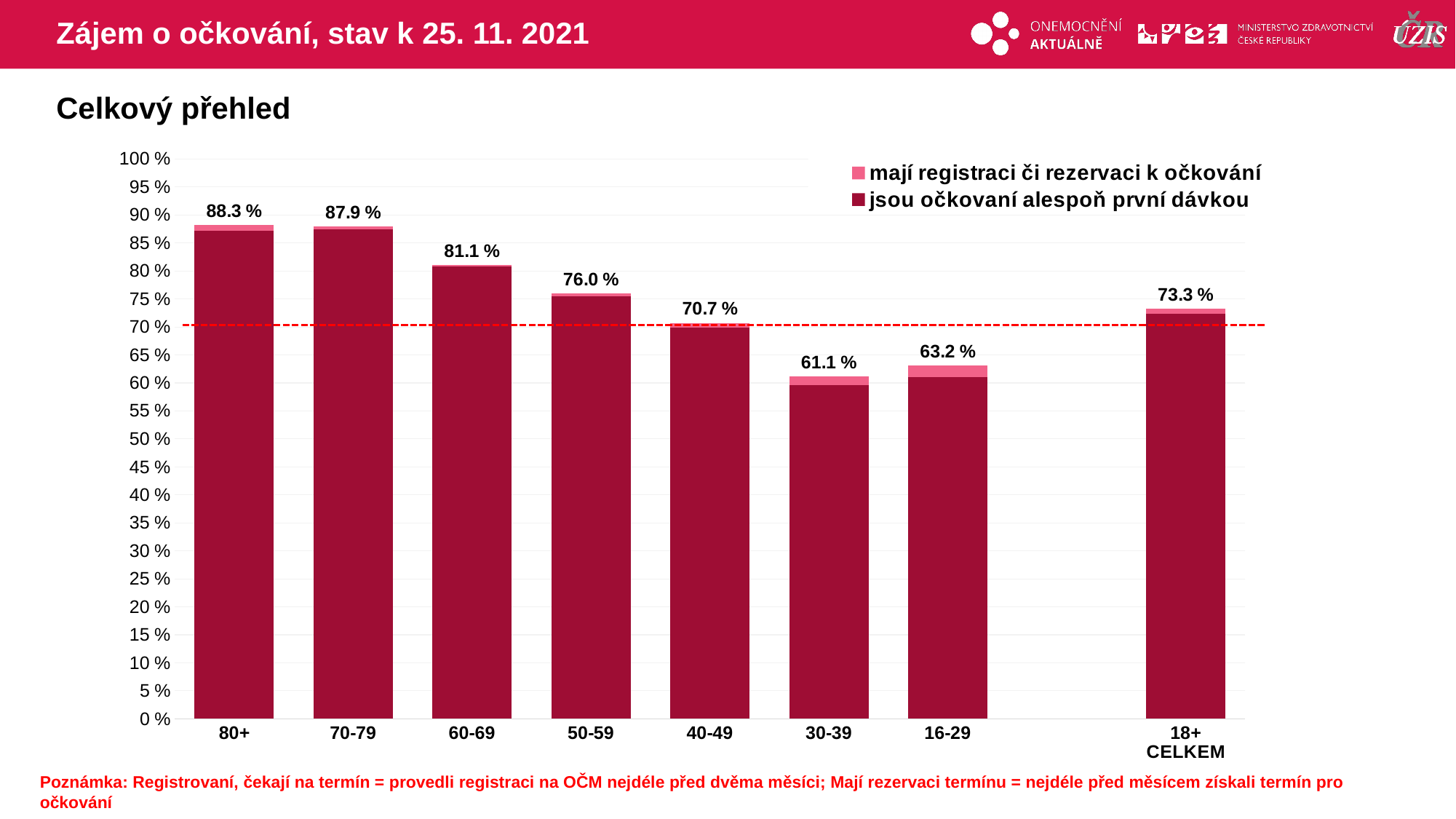

# Zájem o očkování, stav k 25. 11. 2021
Celkový přehled

### Chart

| Category | mají registraci či rezervaci k očkování | jsou očkovaní alespoň první dávkou |
|---|---|---|
| 80+ | 88.26504 | 87.1674495 |
| 70-79 | 87.93753 | 87.401505 |
| 60-69 | 81.09252 | 80.7738448 |
| 50-59 | 76.04878 | 75.528286 |
| 40-49 | 70.71575 | 69.9260153 |
| 30-39 | 61.09992 | 59.6608164 |
| 16-29 | 63.16656 | 61.0877098 |
|  | None | None |
| 18+ CELKEM | 73.26997 | 72.3206784 |
Poznámka: Registrovaní, čekají na termín = provedli registraci na OČM nejdéle před dvěma měsíci; Mají rezervaci termínu = nejdéle před měsícem získali termín pro očkování